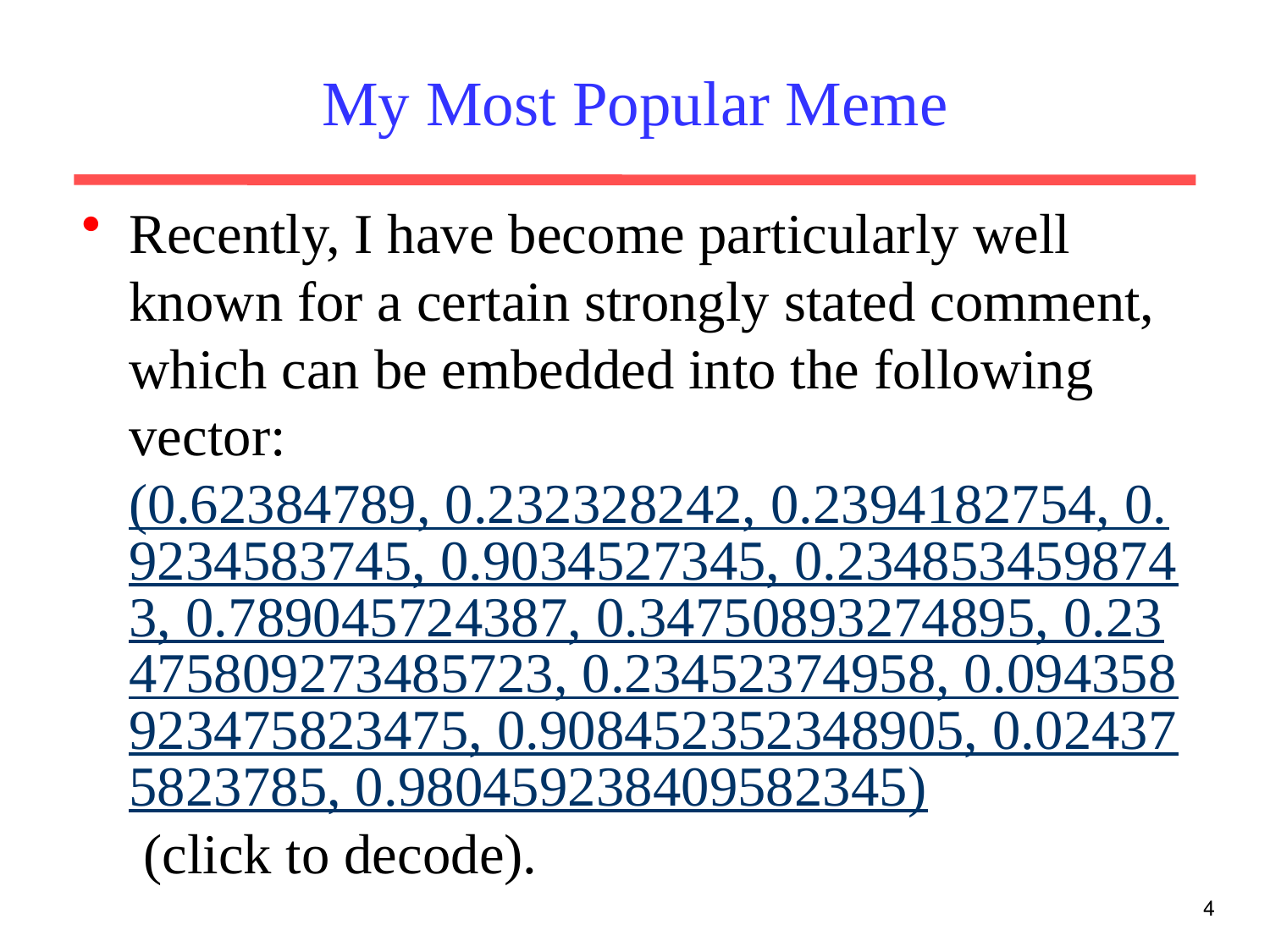

# My Most Popular Meme
Recently, I have become particularly well known for a certain strongly stated comment, which can be embedded into the following vector: (0.62384789, 0.232328242, 0.2394182754, 0.9234583745, 0.9034527345, 0.2348534598743, 0.789045724387, 0.34750893274895, 0.23475809273485723, 0.23452374958, 0.094358923475823475, 0.908452352348905, 0.024375823785, 0.980459238409582345) (click to decode).
4